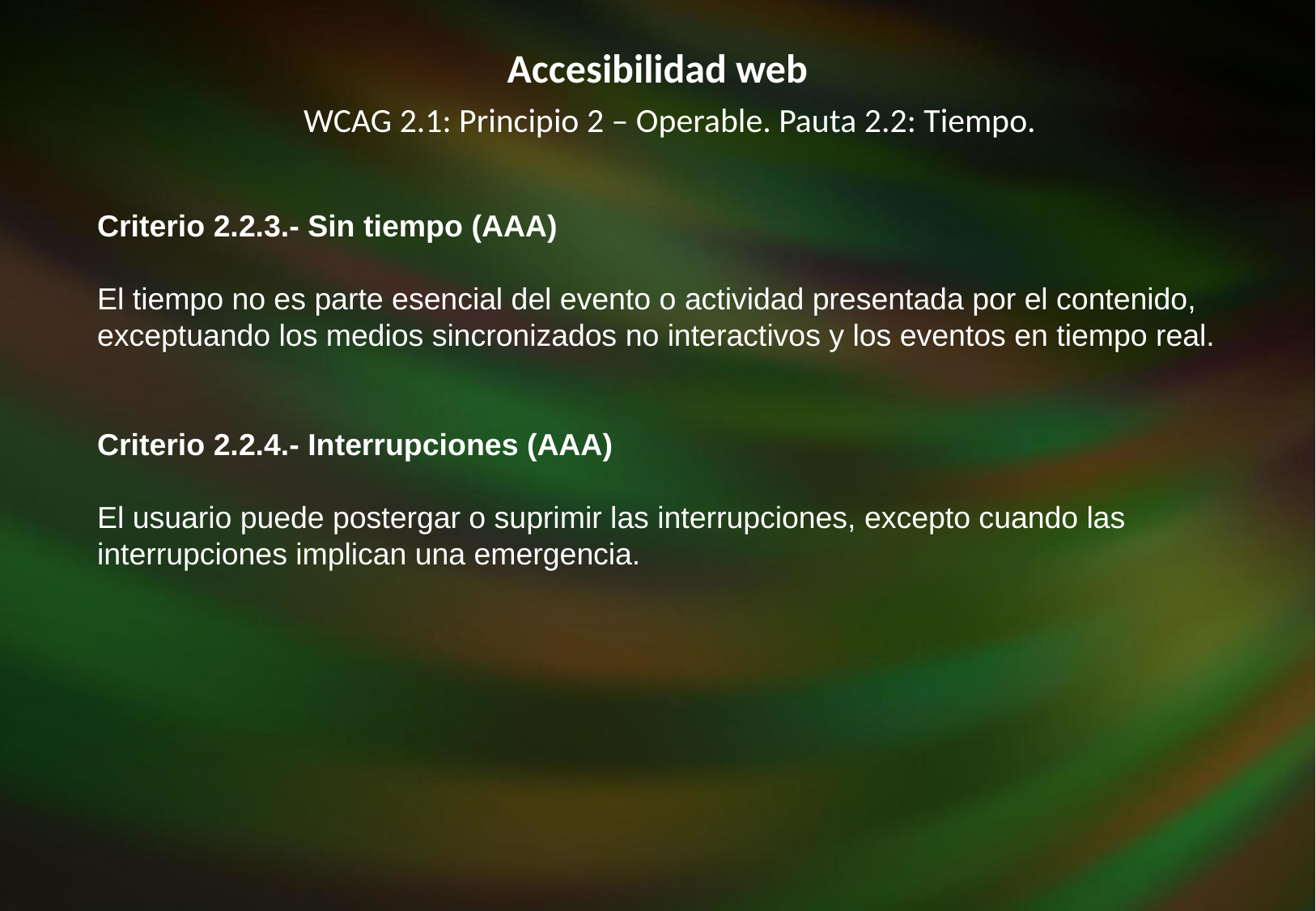

Accesibilidad web
WCAG 2.1: Principio 2 – Operable. Pauta 2.2: Tiempo.
Criterio 2.2.3.- Sin tiempo (AAA)

El tiempo no es parte esencial del evento o actividad presentada por el contenido, exceptuando los medios sincronizados no interactivos y los eventos en tiempo real.

Criterio 2.2.4.- Interrupciones (AAA)

El usuario puede postergar o suprimir las interrupciones, excepto cuando las
interrupciones implican una emergencia.